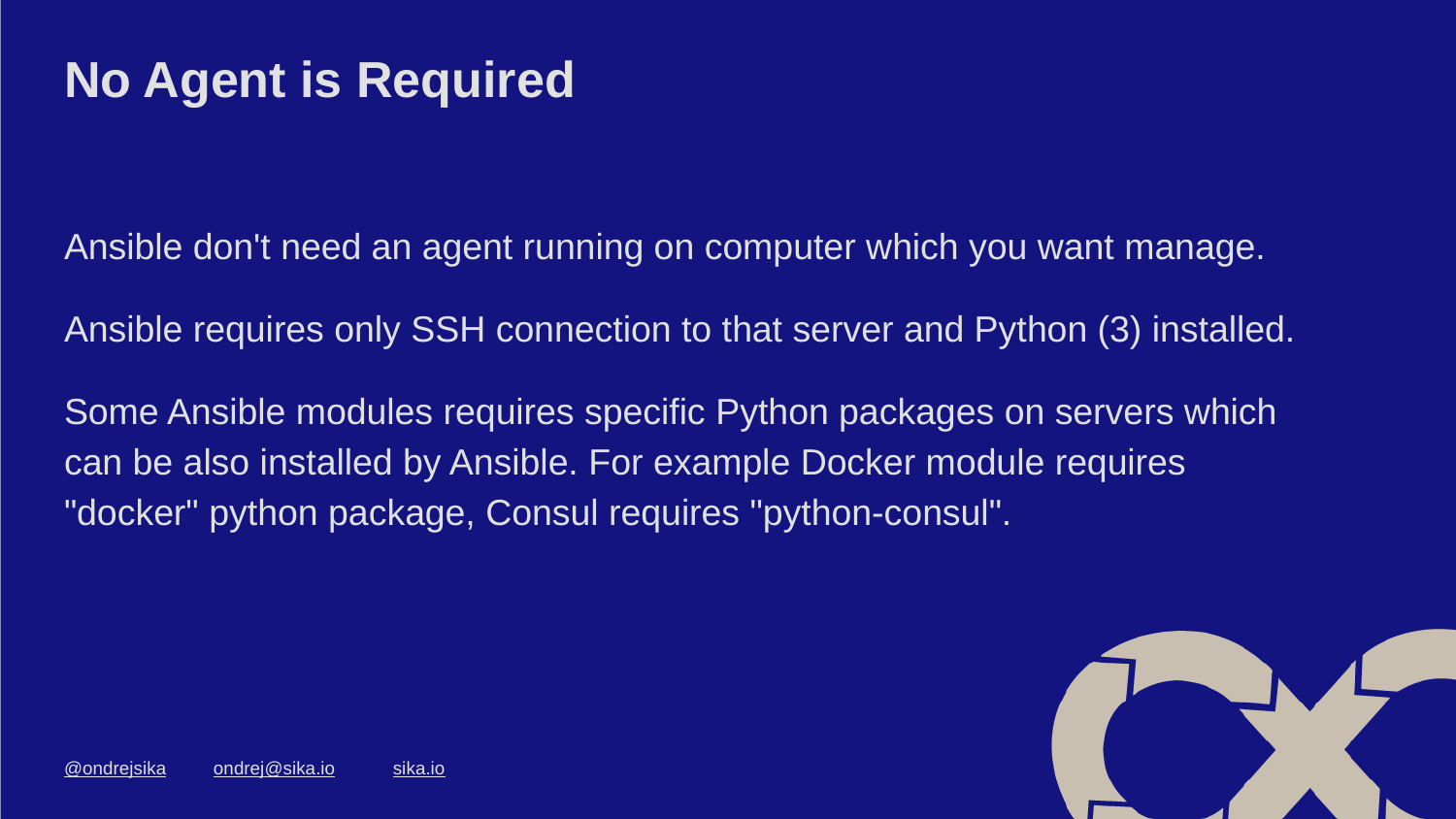

# No Agent is Required
Ansible don't need an agent running on computer which you want manage.
Ansible requires only SSH connection to that server and Python (3) installed.
Some Ansible modules requires specific Python packages on servers which can be also installed by Ansible. For example Docker module requires "docker" python package, Consul requires "python-consul".